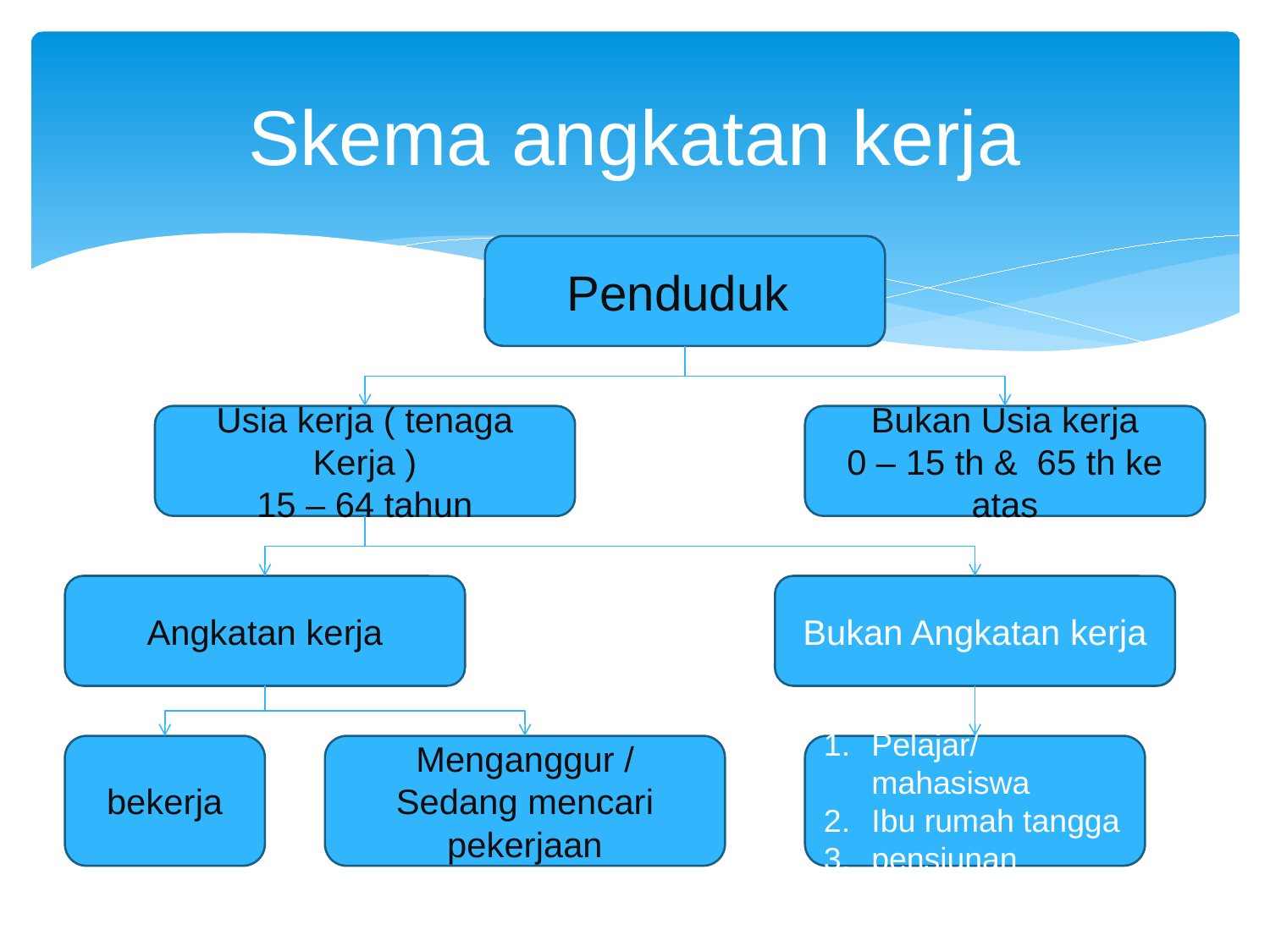

# Skema angkatan kerja
Penduduk
Usia kerja ( tenaga Kerja )
15 – 64 tahun
Bukan Usia kerja
0 – 15 th &  65 th ke atas
Angkatan kerja
Bukan Angkatan kerja
bekerja
Menganggur /
Sedang mencari pekerjaan
Pelajar/mahasiswa
Ibu rumah tangga
pensiunan